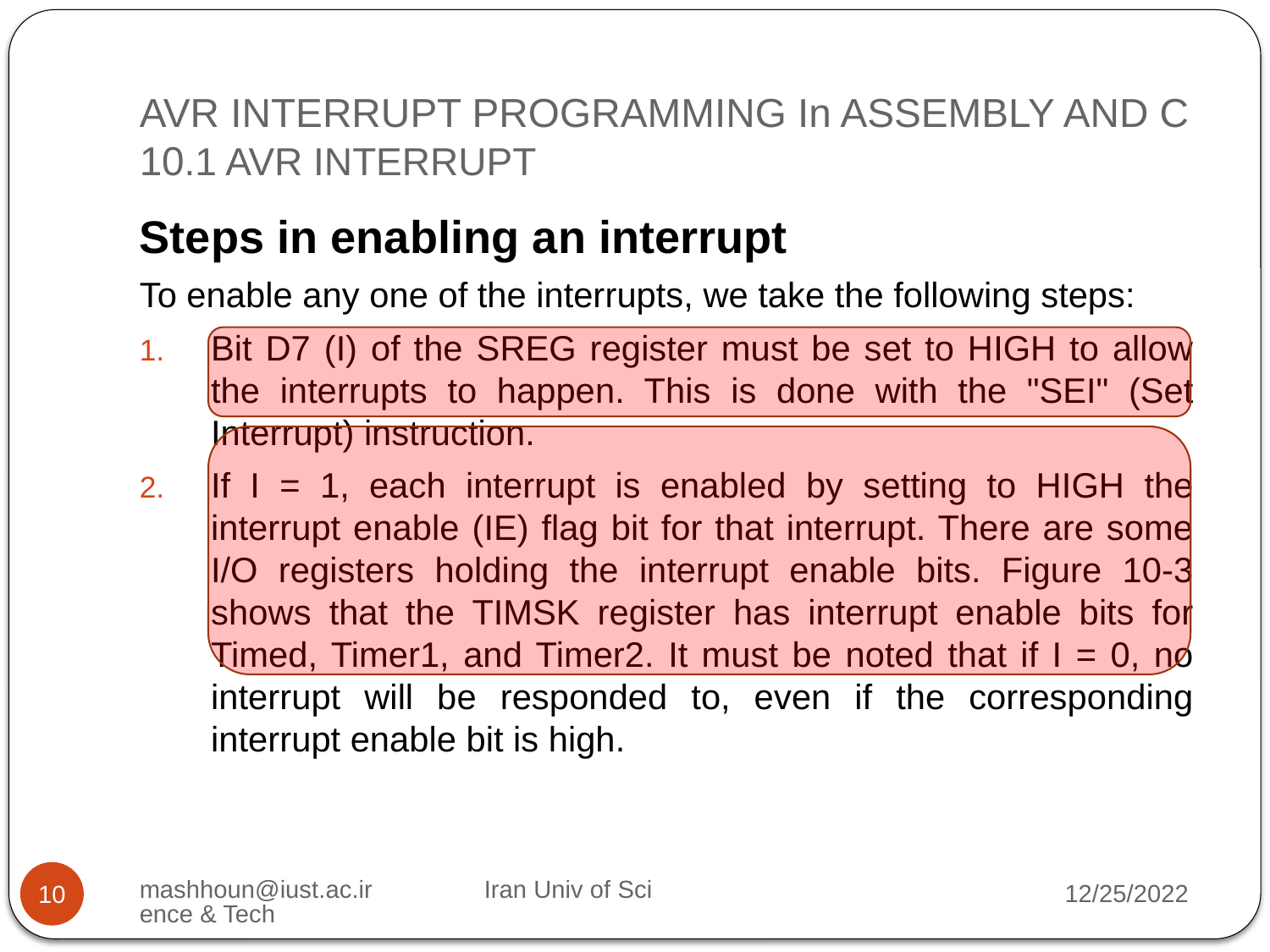

# AVR INTERRUPT PROGRAMMING In ASSEMBLY AND C 10.1 AVR INTERRUPT
Steps in enabling an interrupt
To enable any one of the interrupts, we take the following steps:
Bit D7 (I) of the SREG register must be set to HIGH to allow the interrupts to happen. This is done with the "SEI" (Set Interrupt) instruction.
If I = 1, each interrupt is enabled by setting to HIGH the interrupt enable (IE) flag bit for that interrupt. There are some I/O registers holding the interrupt enable bits. Figure 10-3 shows that the TIMSK register has interrupt enable bits for Timed, Timer1, and Timer2. It must be noted that if I = 0, no interrupt will be responded to, even if the corresponding interrupt enable bit is high.

mashhoun@iust.ac.ir                Iran Univ of Science & Tech
12/25/2022
10